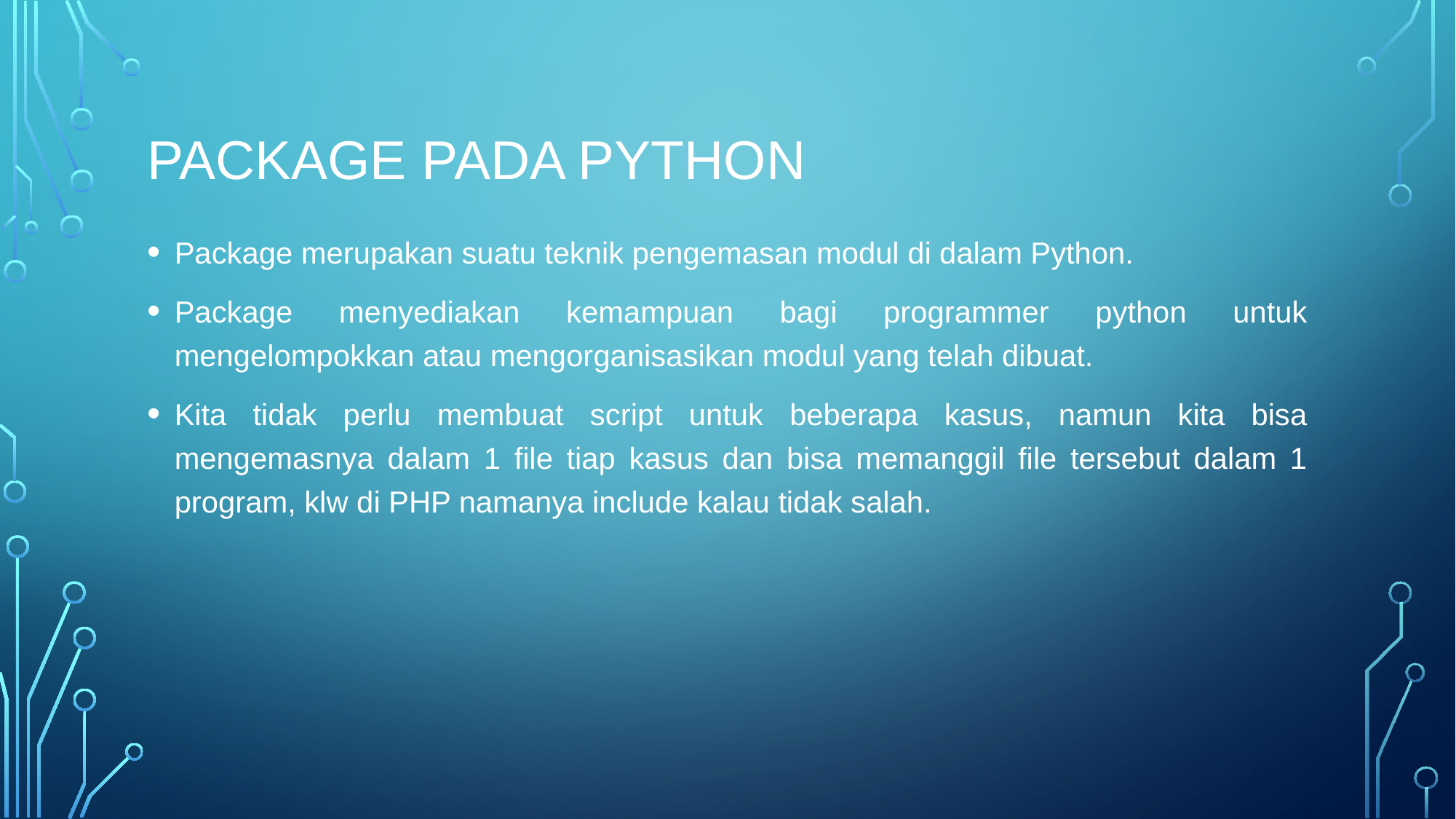

# Package pada python
Package merupakan suatu teknik pengemasan modul di dalam Python.
Package menyediakan kemampuan bagi programmer python untuk mengelompokkan atau mengorganisasikan modul yang telah dibuat.
Kita tidak perlu membuat script untuk beberapa kasus, namun kita bisa mengemasnya dalam 1 file tiap kasus dan bisa memanggil file tersebut dalam 1 program, klw di PHP namanya include kalau tidak salah.